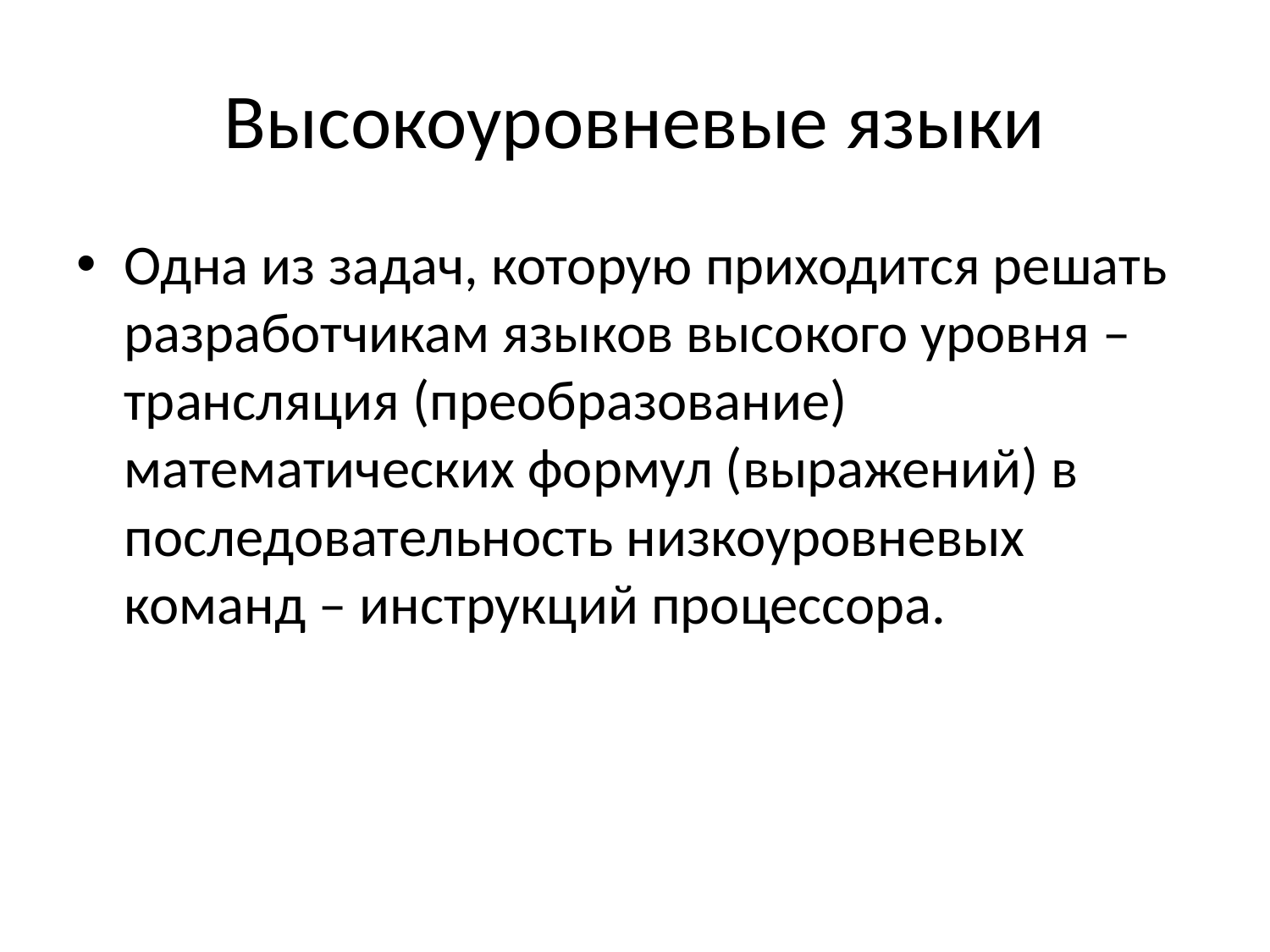

# Высокоуровневые языки
Одна из задач, которую приходится решать разработчикам языков высокого уровня – трансляция (преобразование) математических формул (выражений) в последовательность низкоуровневых команд – инструкций процессора.